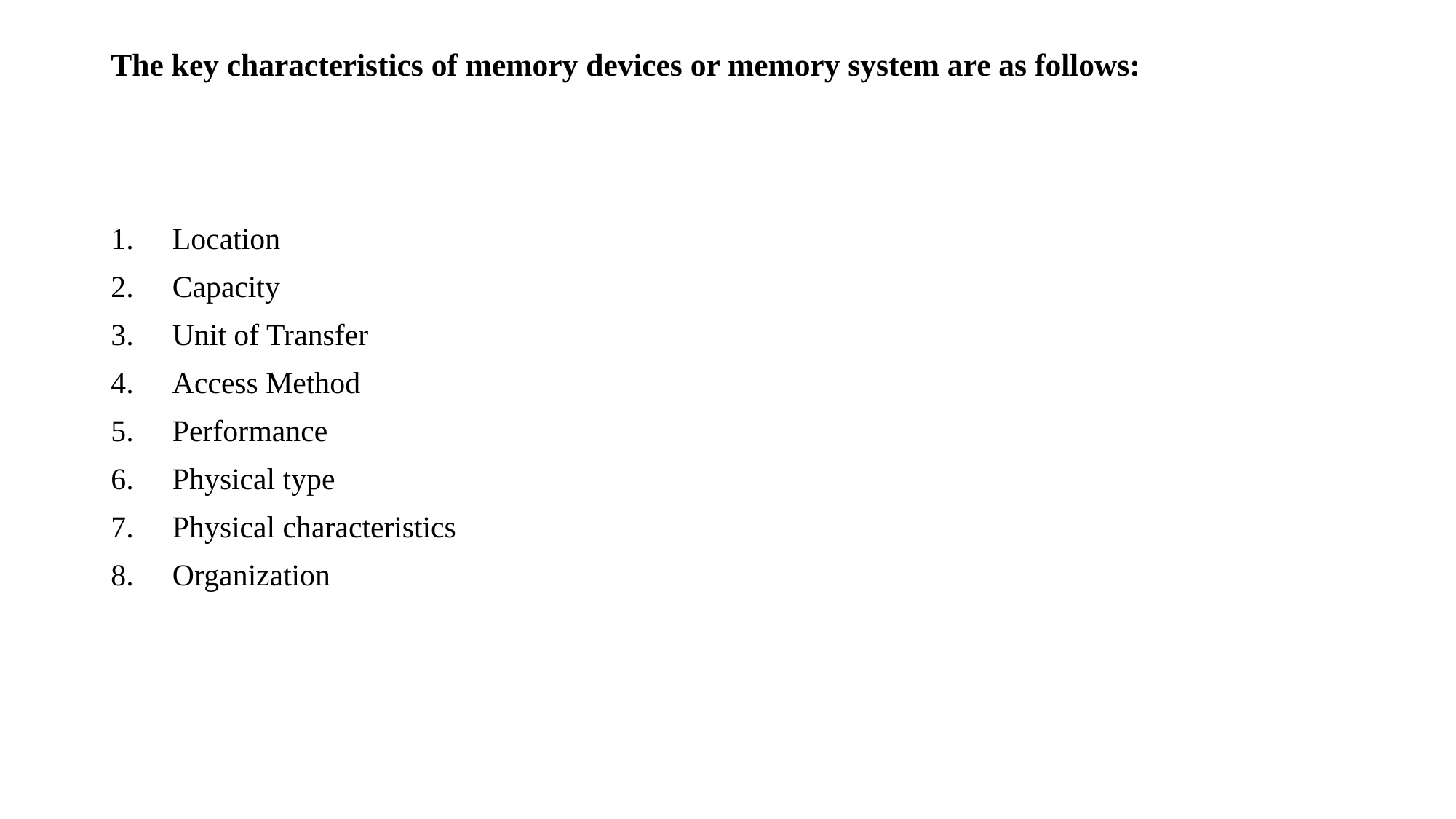

# The key characteristics of memory devices or memory system are as follows:
Location
Capacity
Unit of Transfer
Access Method
Performance
Physical type
Physical characteristics
Organization